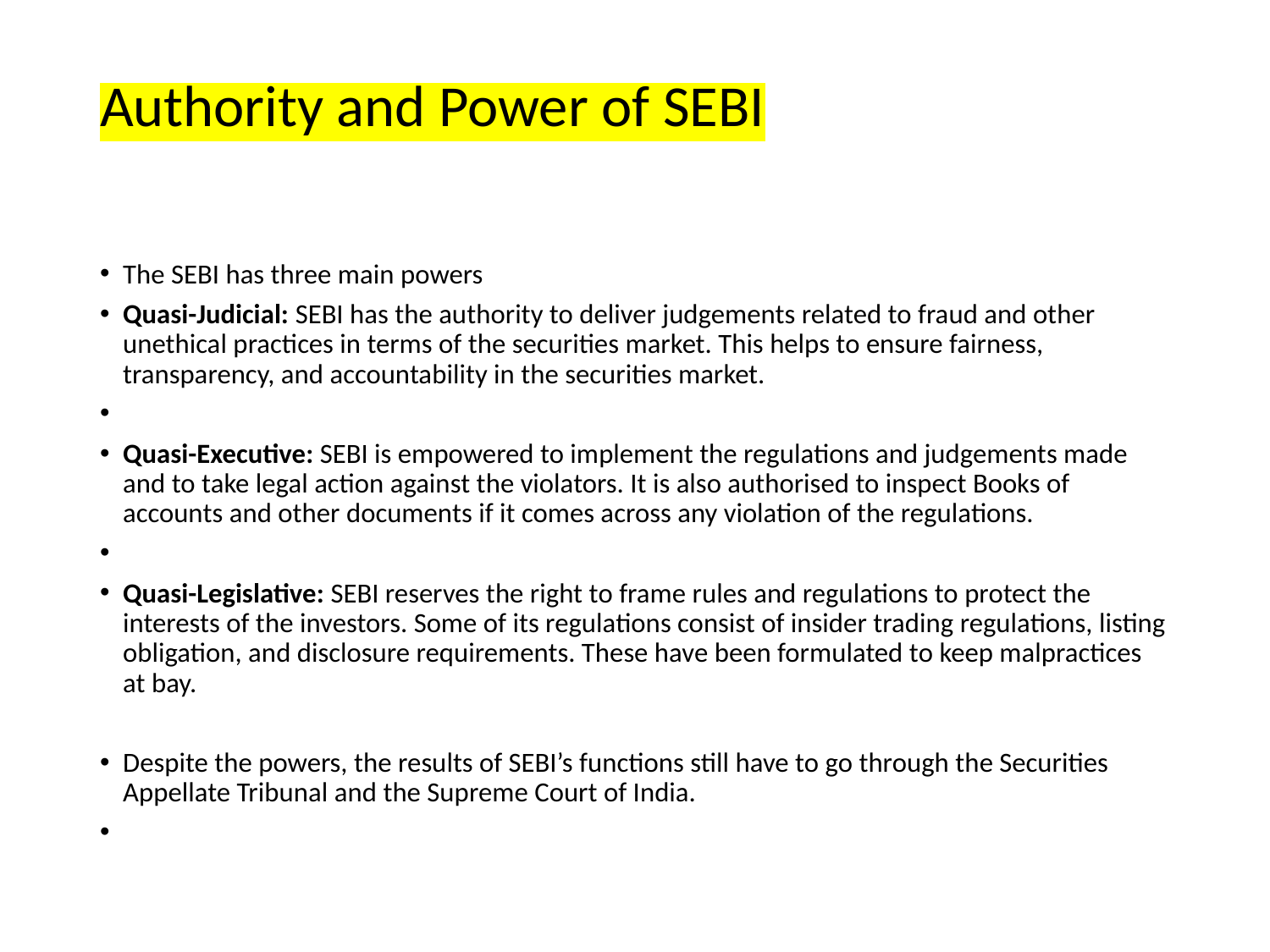

# Authority and Power of SEBI
The SEBI has three main powers
Quasi-Judicial: SEBI has the authority to deliver judgements related to fraud and other unethical practices in terms of the securities market. This helps to ensure fairness, transparency, and accountability in the securities market.

Quasi-Executive: SEBI is empowered to implement the regulations and judgements made and to take legal action against the violators. It is also authorised to inspect Books of accounts and other documents if it comes across any violation of the regulations.

Quasi-Legislative: SEBI reserves the right to frame rules and regulations to protect the interests of the investors. Some of its regulations consist of insider trading regulations, listing obligation, and disclosure requirements. These have been formulated to keep malpractices at bay.

Despite the powers, the results of SEBI’s functions still have to go through the Securities Appellate Tribunal and the Supreme Court of India.